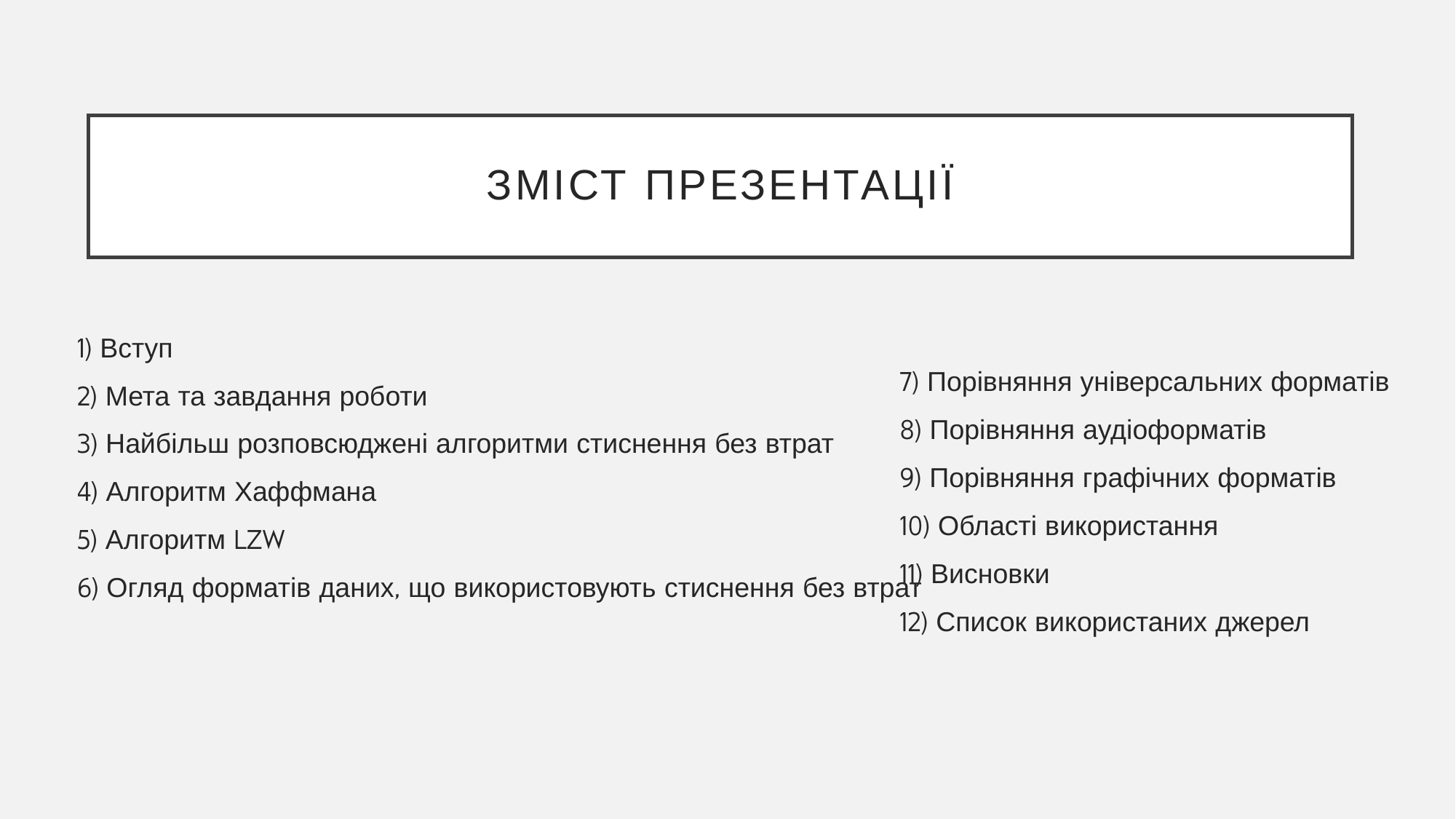

# ЗМІСТ презентації
1) Вступ
2) Мета та завдання роботи
3) Найбільш розповсюджені алгоритми стиснення без втрат
4) Алгоритм Хаффмана
5) Алгоритм LZW
6) Огляд форматів даних, що використовують стиснення без втрат

7) Порівняння універсальних форматів
8) Порівняння аудіоформатів
9) Порівняння графічних форматів
10) Області використання
11) Висновки
12) Список використаних джерел